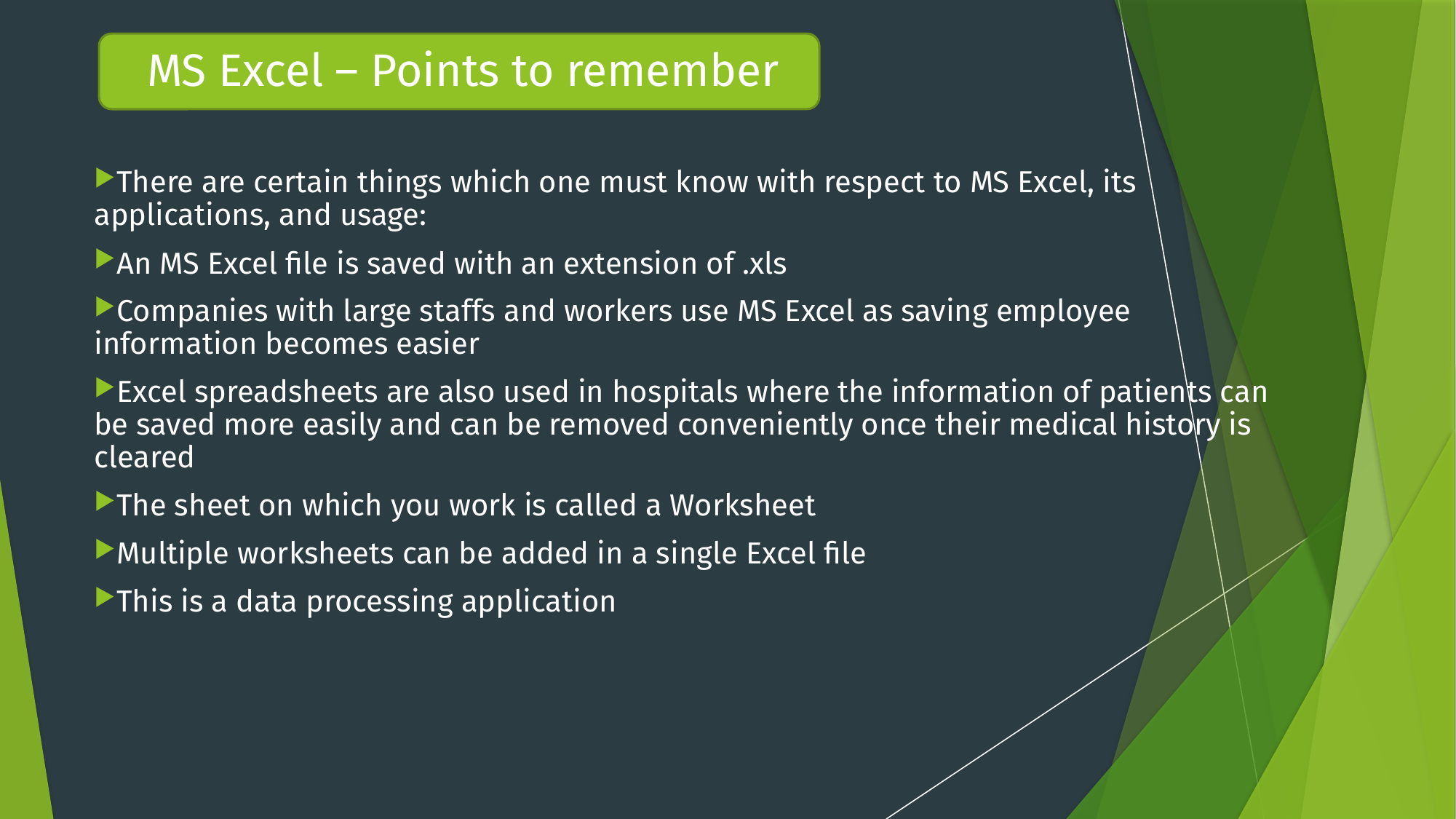

MS Excel – Points to remember
There are certain things which one must know with respect to MS Excel, its applications, and usage:
An MS Excel file is saved with an extension of .xls
Companies with large staffs and workers use MS Excel as saving employee information becomes easier
Excel spreadsheets are also used in hospitals where the information of patients can be saved more easily and can be removed conveniently once their medical history is cleared
The sheet on which you work is called a Worksheet
Multiple worksheets can be added in a single Excel file
This is a data processing application